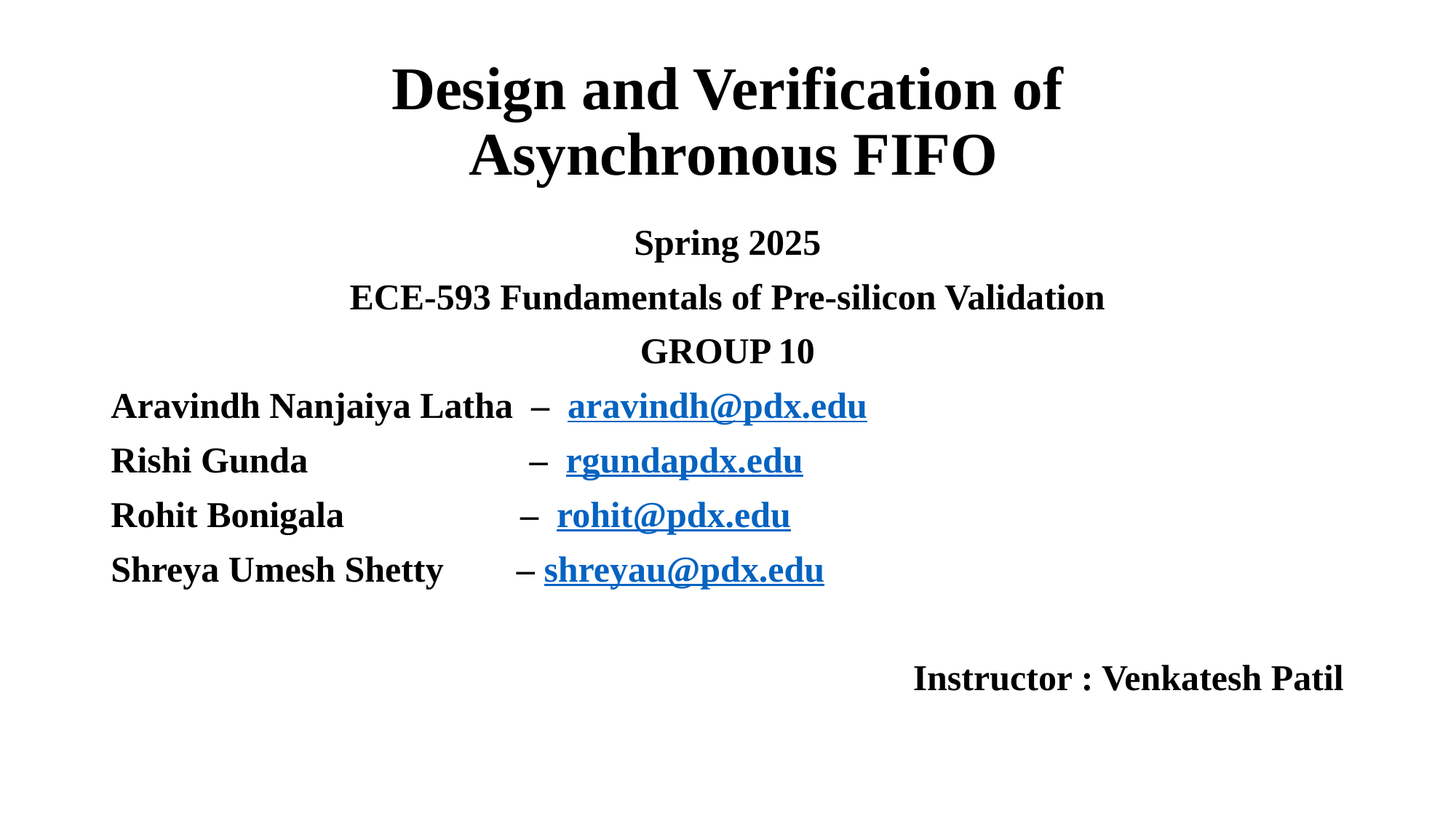

# Design and Verification of Asynchronous FIFO
Spring 2025
ECE-593 Fundamentals of Pre-silicon Validation
GROUP 10
Aravindh Nanjaiya Latha  –  aravindh@pdx.edu
Rishi Gunda		          –  rgundapdx.edu
Rohit Bonigala	         –  rohit@pdx.edu
Shreya Umesh Shetty        – shreyau@pdx.edu

Instructor : Venkatesh Patil